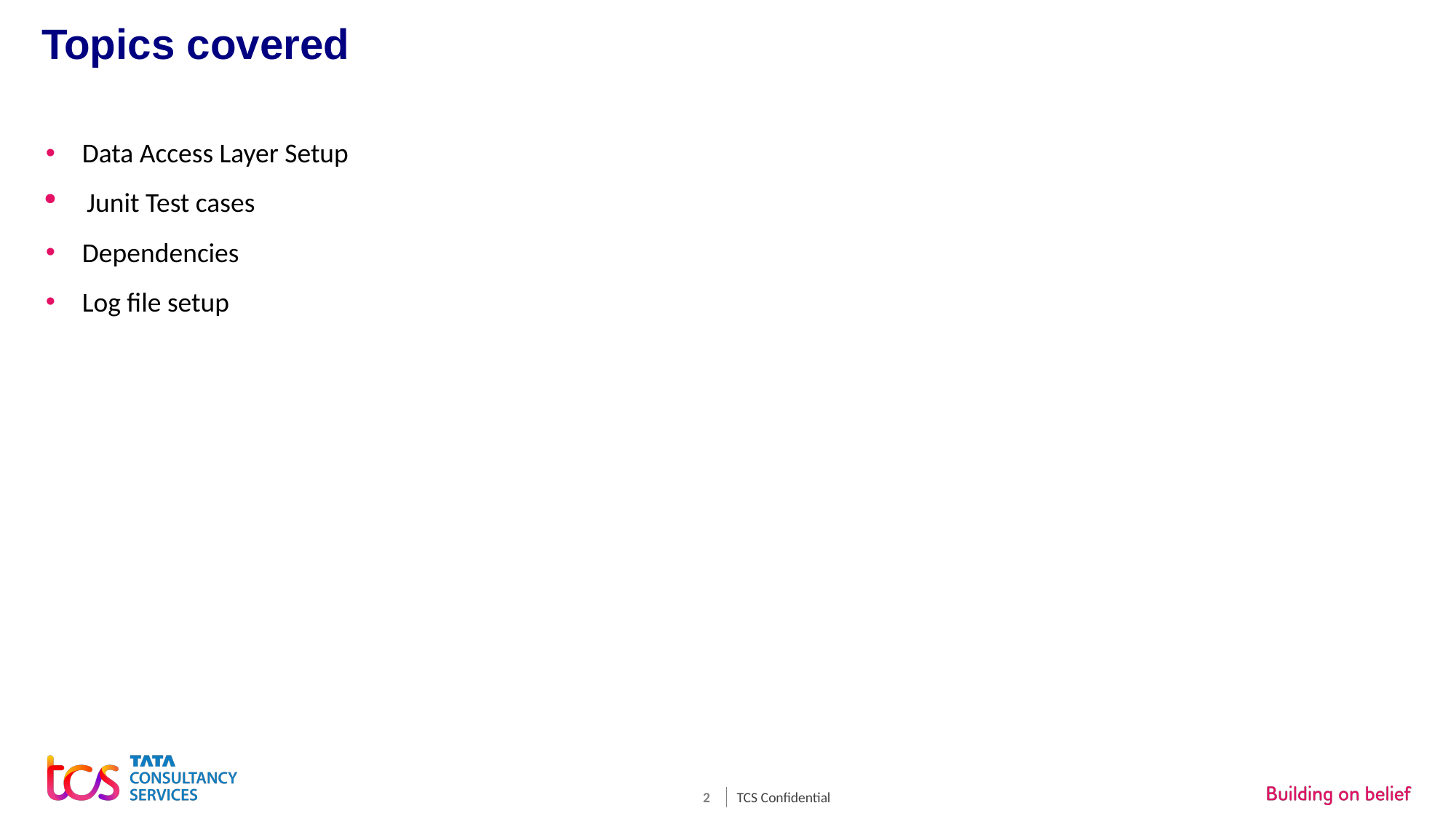

# Topics covered
Data Access Layer Setup
Junit Test cases
Dependencies
Log file setup
TCS Confidential